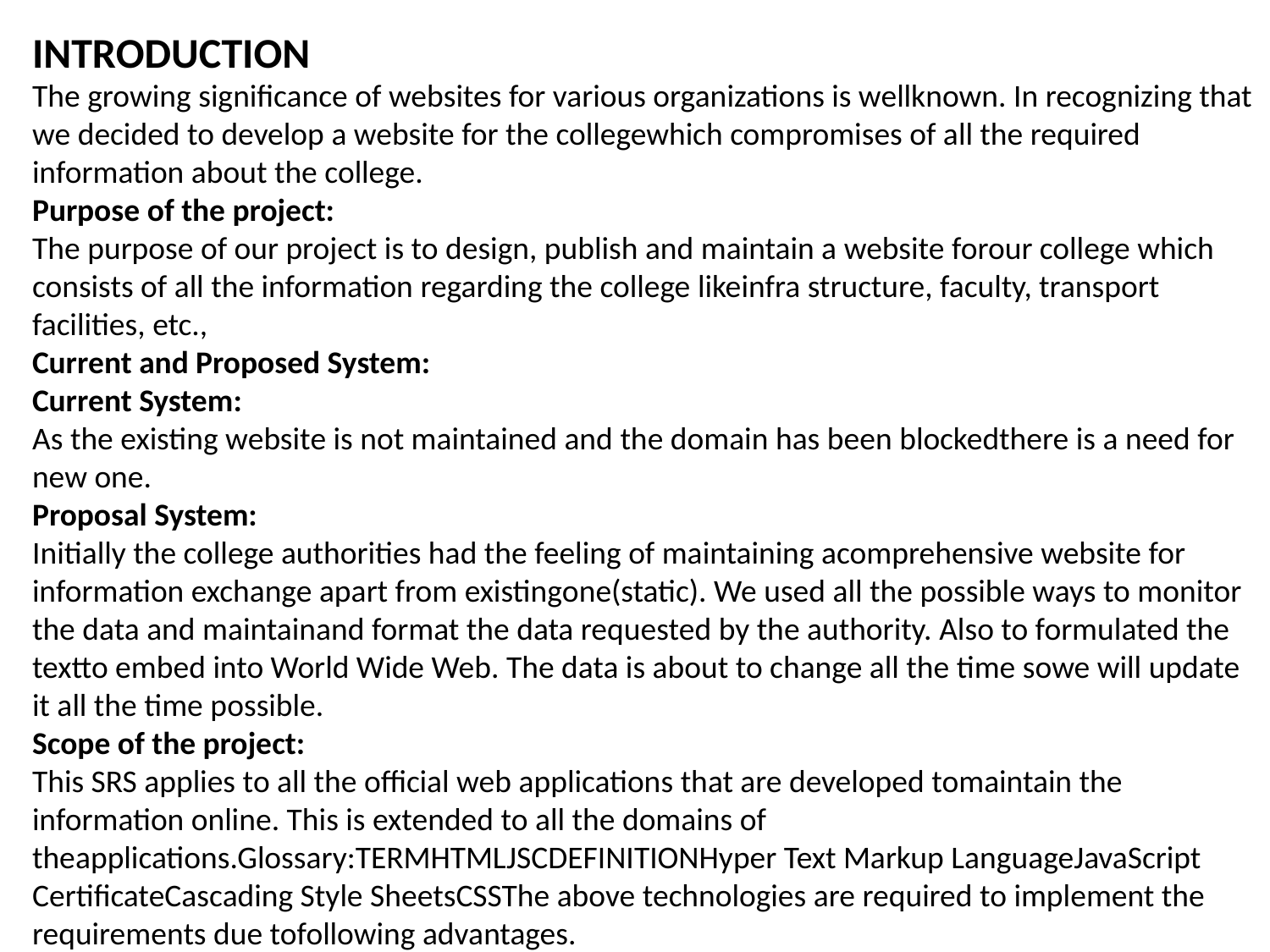

INTRODUCTION
The growing significance of websites for various organizations is wellknown. In recognizing that we decided to develop a website for the collegewhich compromises of all the required information about the college.
Purpose of the project:
The purpose of our project is to design, publish and maintain a website forour college which consists of all the information regarding the college likeinfra structure, faculty, transport facilities, etc.,
Current and Proposed System:
Current System:
As the existing website is not maintained and the domain has been blockedthere is a need for new one.
Proposal System:
Initially the college authorities had the feeling of maintaining acomprehensive website for information exchange apart from existingone(static). We used all the possible ways to monitor the data and maintainand format the data requested by the authority. Also to formulated the textto embed into World Wide Web. The data is about to change all the time sowe will update it all the time possible.
Scope of the project:
This SRS applies to all the official web applications that are developed tomaintain the information online. This is extended to all the domains of theapplications.Glossary:TERMHTMLJSCDEFINITIONHyper Text Markup LanguageJavaScript CertificateCascading Style SheetsCSSThe above technologies are required to implement the requirements due tofollowing advantages.